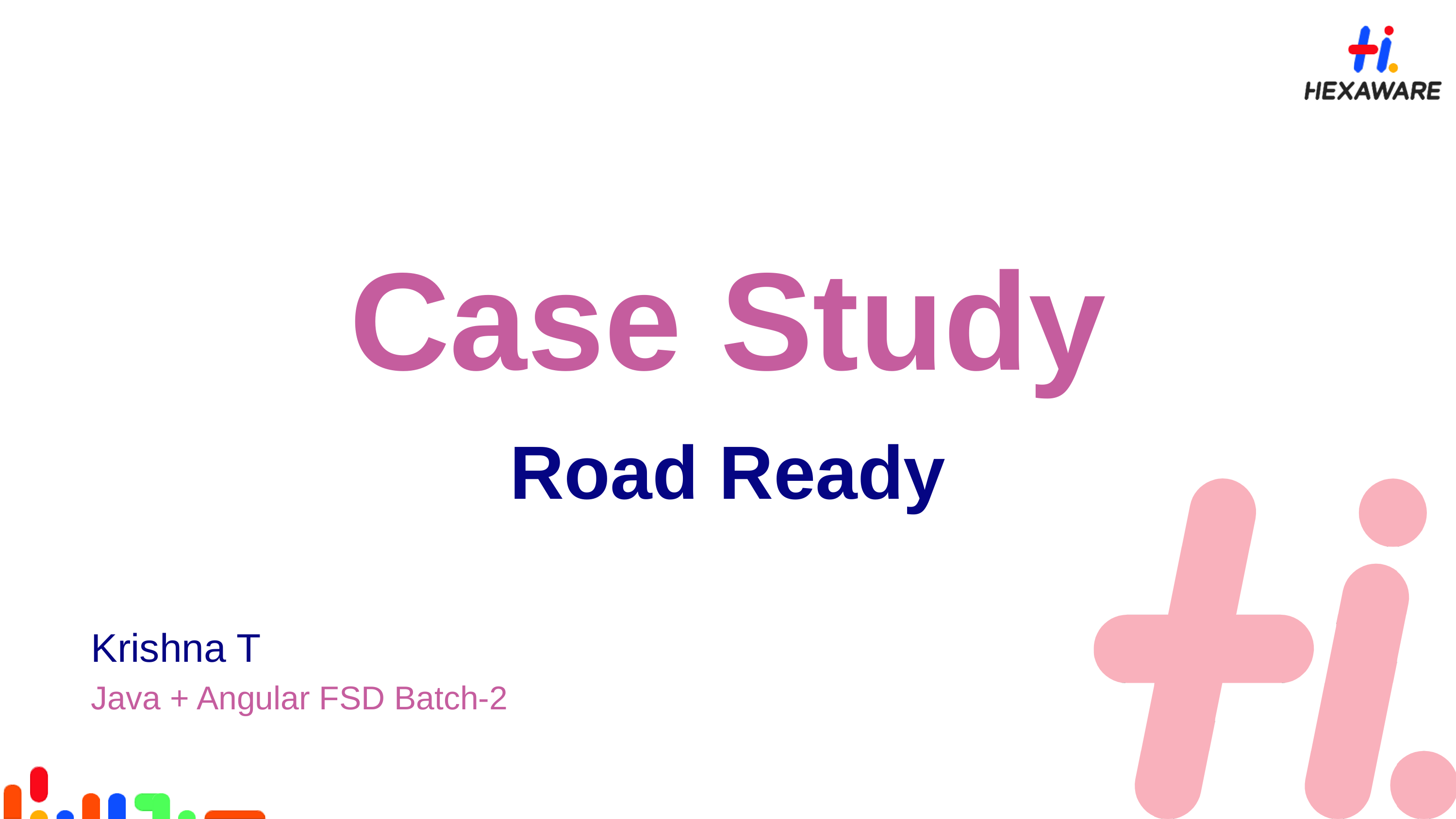

Case Study
Road Ready

Krishna T
Java + Angular FSD Batch-2